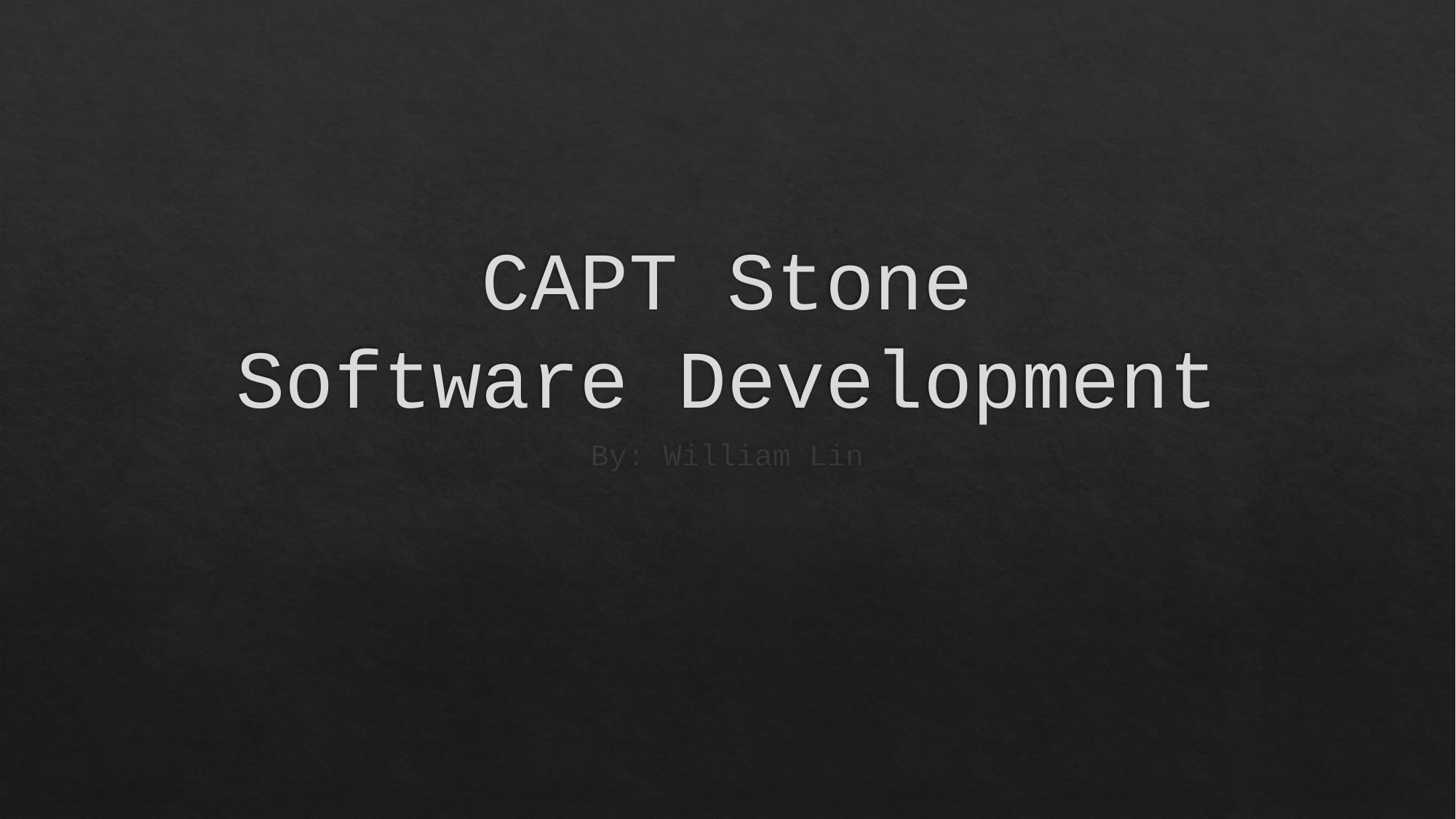

# CAPT Stone Software Development
By: William Lin